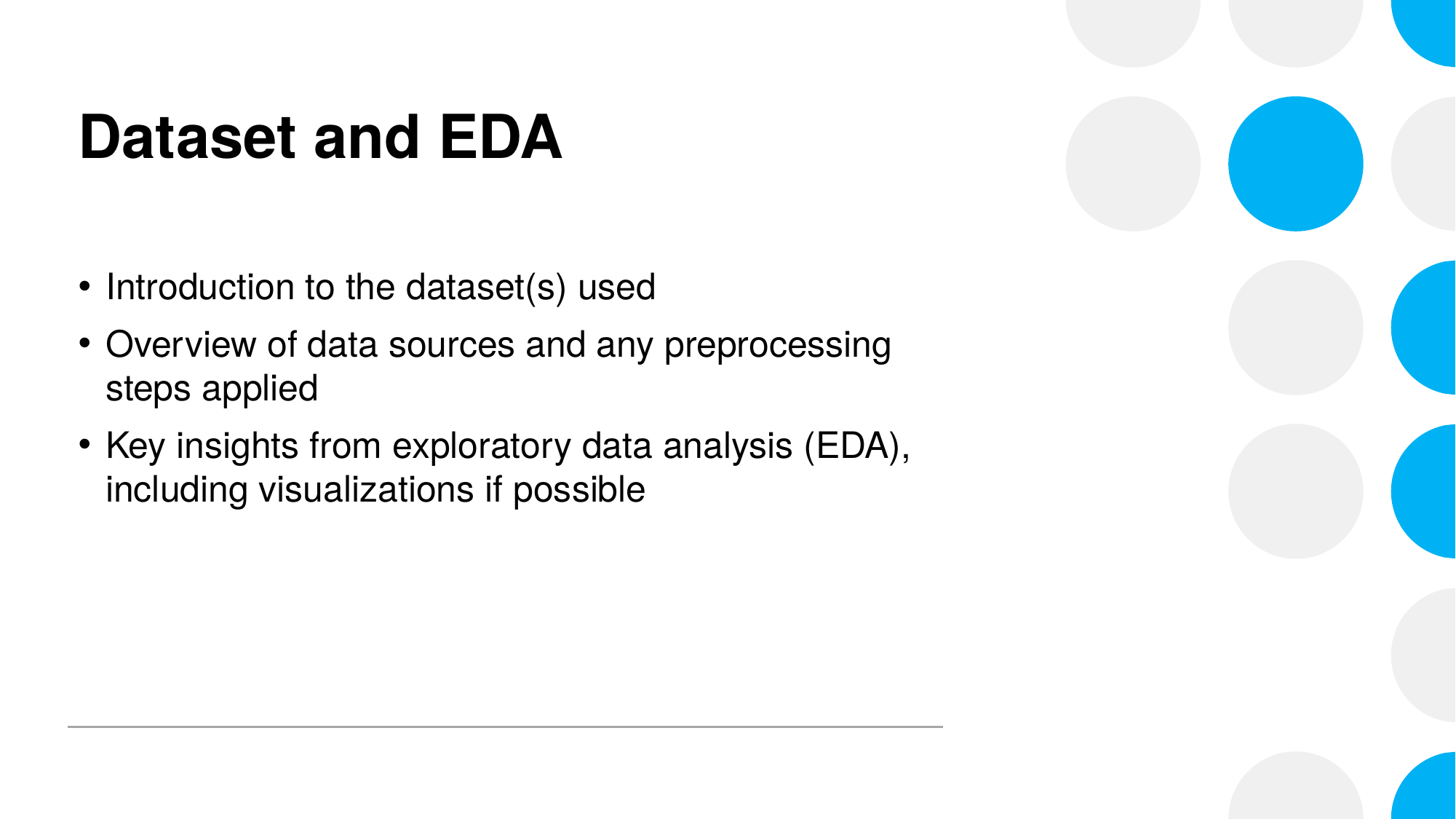

# Dataset and EDA
Introduction to the dataset(s) used
Overview of data sources and any preprocessing steps applied
Key insights from exploratory data analysis (EDA), including visualizations if possible